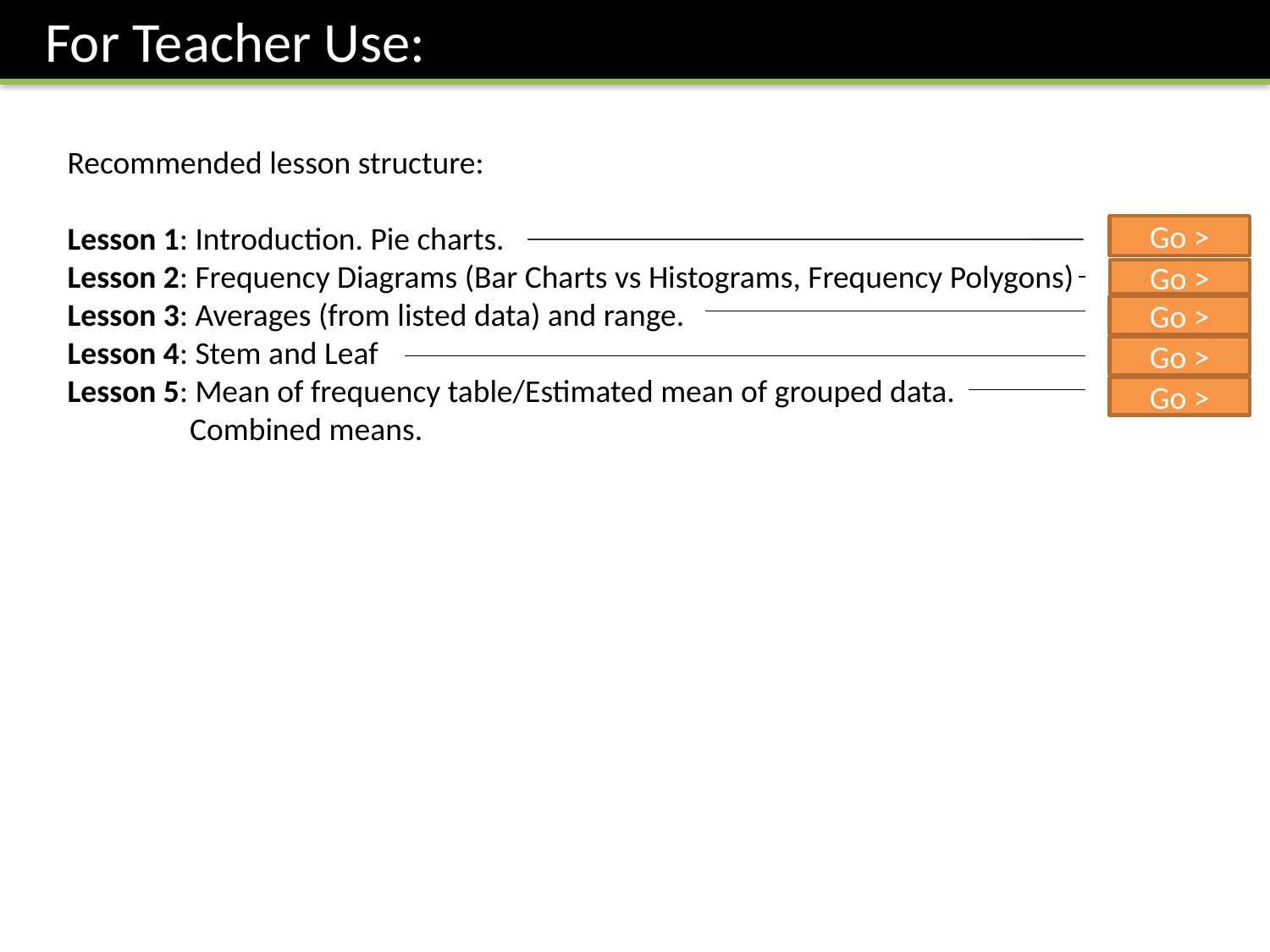

For Teacher Use:
Recommended lesson structure:

Lesson 1: Introduction. Pie charts.
Lesson 2: Frequency Diagrams (Bar Charts vs Histograms, Frequency Polygons)
Lesson 3: Averages (from listed data) and range.
Lesson 4: Stem and Leaf
Lesson 5: Mean of frequency table/Estimated mean of grouped data.
                 Combined means.
Go >
Go >
Go >
Go >
Go >